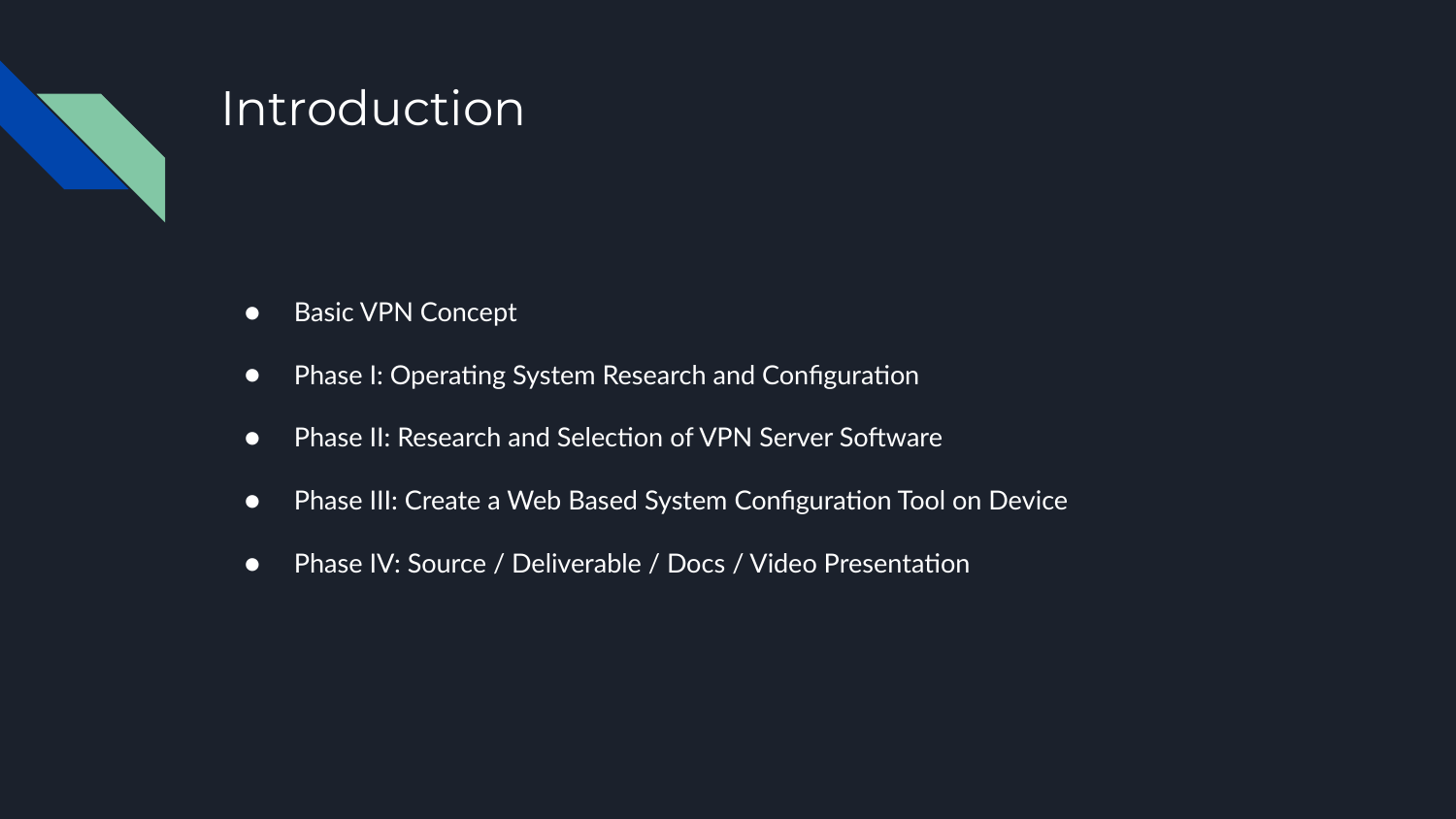

# Introduction
Basic VPN Concept
Phase I: Operating System Research and Configuration
Phase II: Research and Selection of VPN Server Software
Phase III: Create a Web Based System Configuration Tool on Device
Phase IV: Source / Deliverable / Docs / Video Presentation